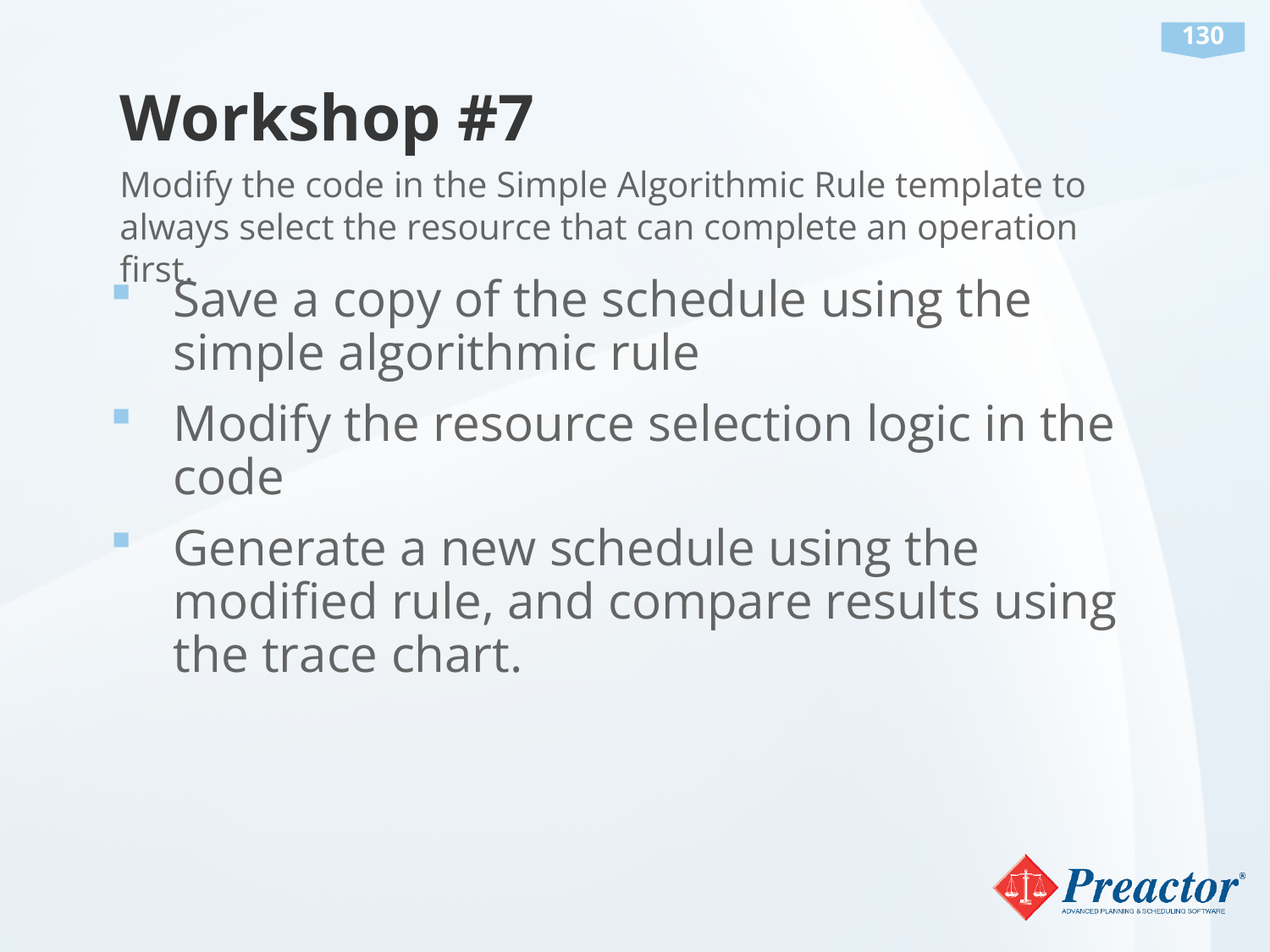

# Workshop #7
Modify the code in the Simple Algorithmic Rule template to always select the resource that can complete an operation first.

Save a copy of the schedule using the simple algorithmic rule
Modify the resource selection logic in the code
Generate a new schedule using the modified rule, and compare results using the trace chart.